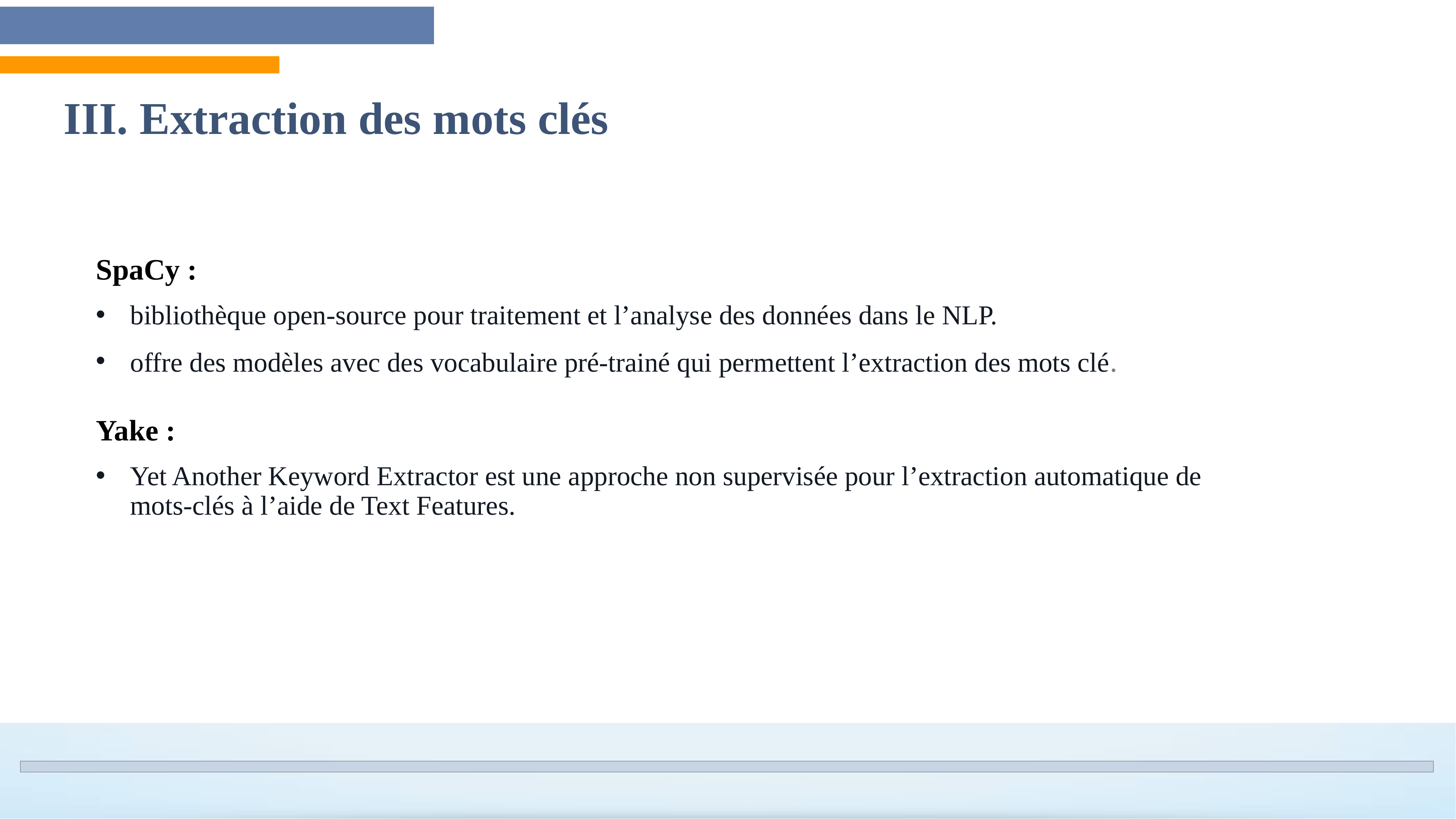

III. Extraction des mots clés

SpaCy :
bibliothèque open-source pour traitement et l’analyse des données dans le NLP.
offre des modèles avec des vocabulaire pré-trainé qui permettent l’extraction des mots clé.
Yake :
Yet Another Keyword Extractor est une approche non supervisée pour l’extraction automatique de mots-clés à l’aide de Text Features.

6